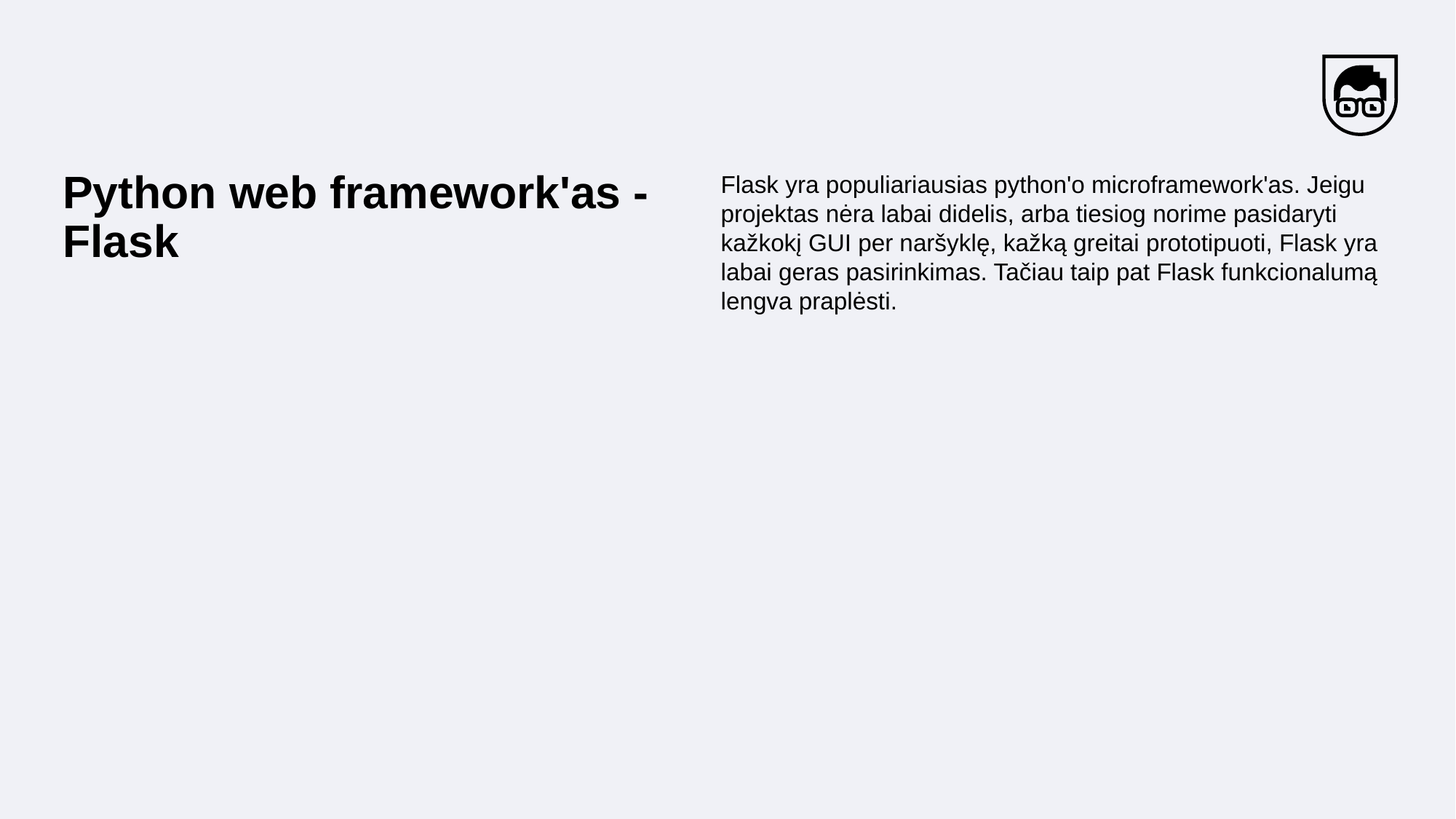

# Python web framework'as - Flask

Flask yra populiariausias python'o microframework'as. Jeigu projektas nėra labai didelis, arba tiesiog norime pasidaryti kažkokį GUI per naršyklę, kažką greitai prototipuoti, Flask yra labai geras pasirinkimas. Tačiau taip pat Flask funkcionalumą lengva praplėsti.